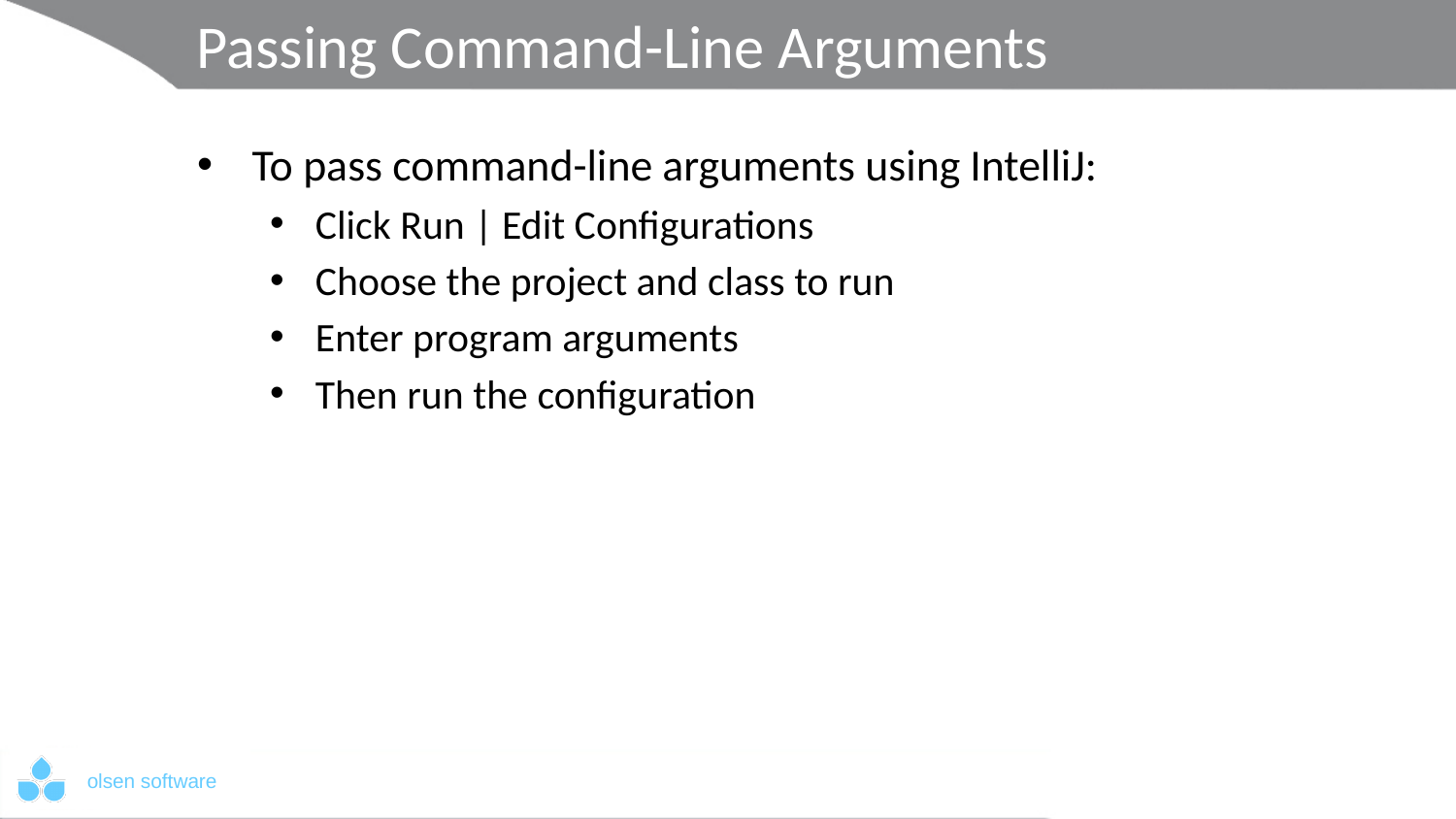

# Passing Command-Line Arguments
To pass command-line arguments using IntelliJ:
Click Run | Edit Configurations
Choose the project and class to run
Enter program arguments
Then run the configuration